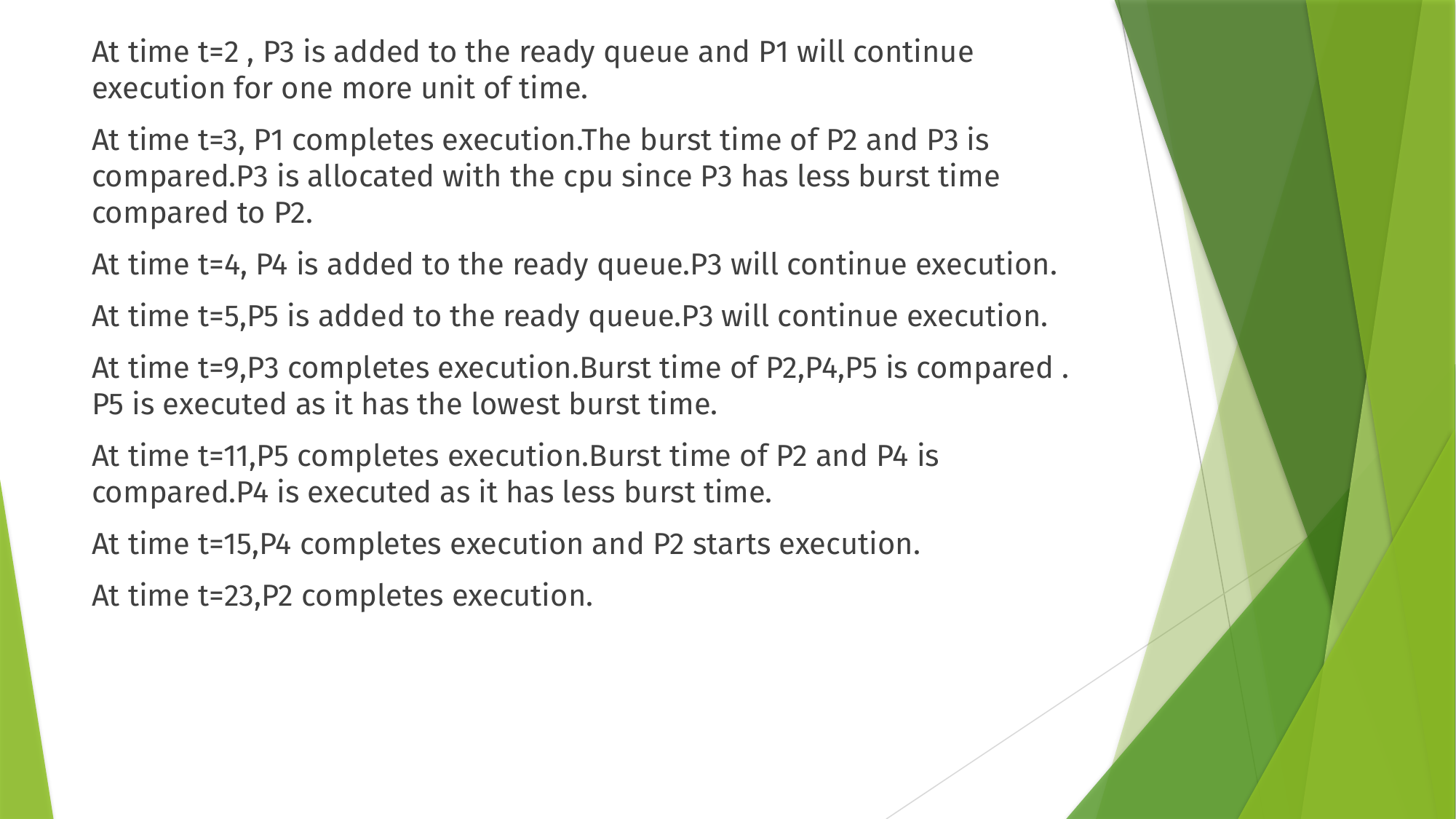

At time t=2 , P3 is added to the ready queue and P1 will continue execution for one more unit of time.
At time t=3, P1 completes execution.The burst time of P2 and P3 is compared.P3 is allocated with the cpu since P3 has less burst time compared to P2.
At time t=4, P4 is added to the ready queue.P3 will continue execution.
At time t=5,P5 is added to the ready queue.P3 will continue execution.
At time t=9,P3 completes execution.Burst time of P2,P4,P5 is compared . P5 is executed as it has the lowest burst time.
At time t=11,P5 completes execution.Burst time of P2 and P4 is compared.P4 is executed as it has less burst time.
At time t=15,P4 completes execution and P2 starts execution.
At time t=23,P2 completes execution.